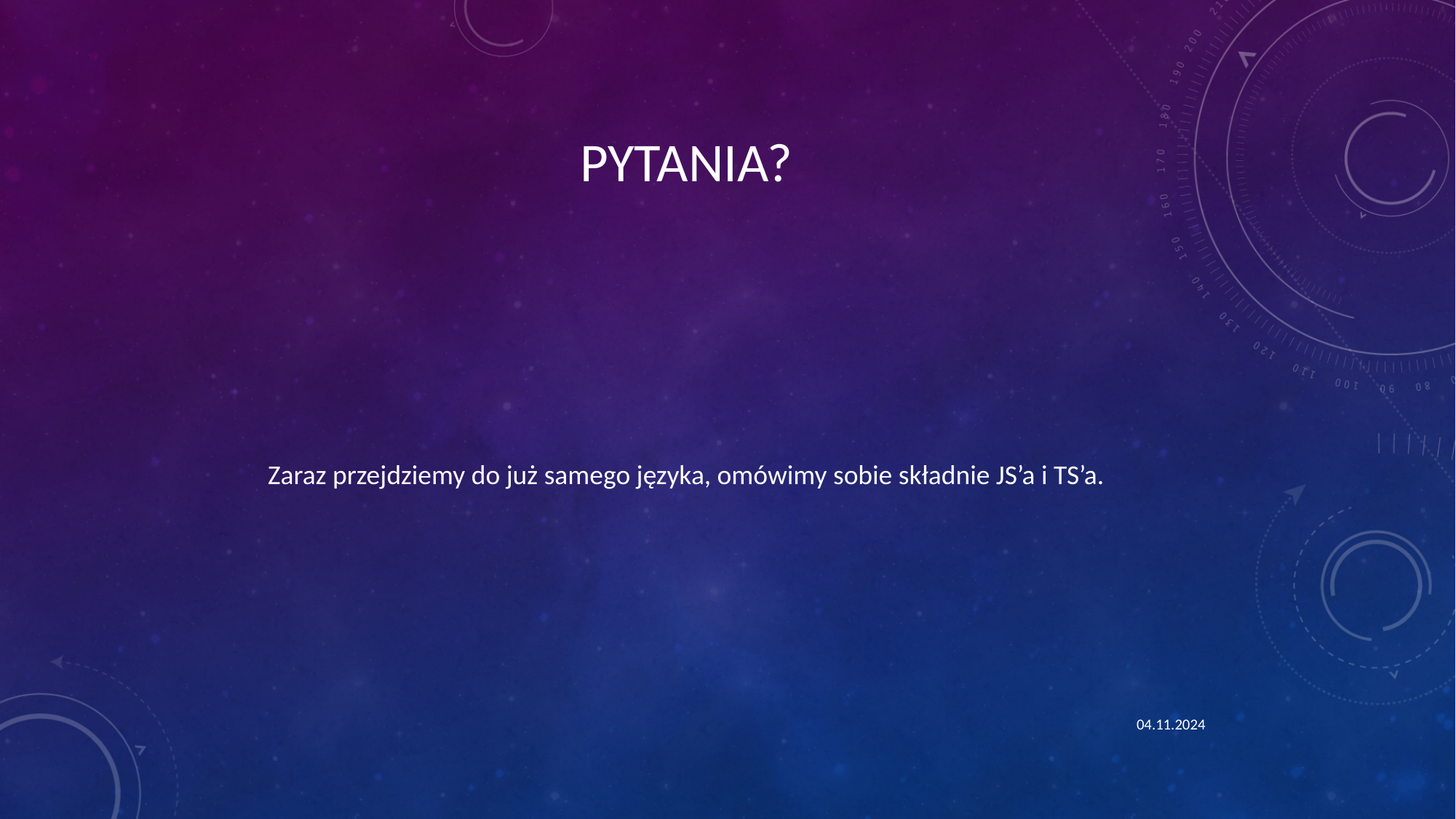

# Pytania?
Zaraz przejdziemy do już samego języka, omówimy sobie składnie JS’a i TS’a.
04.11.2024